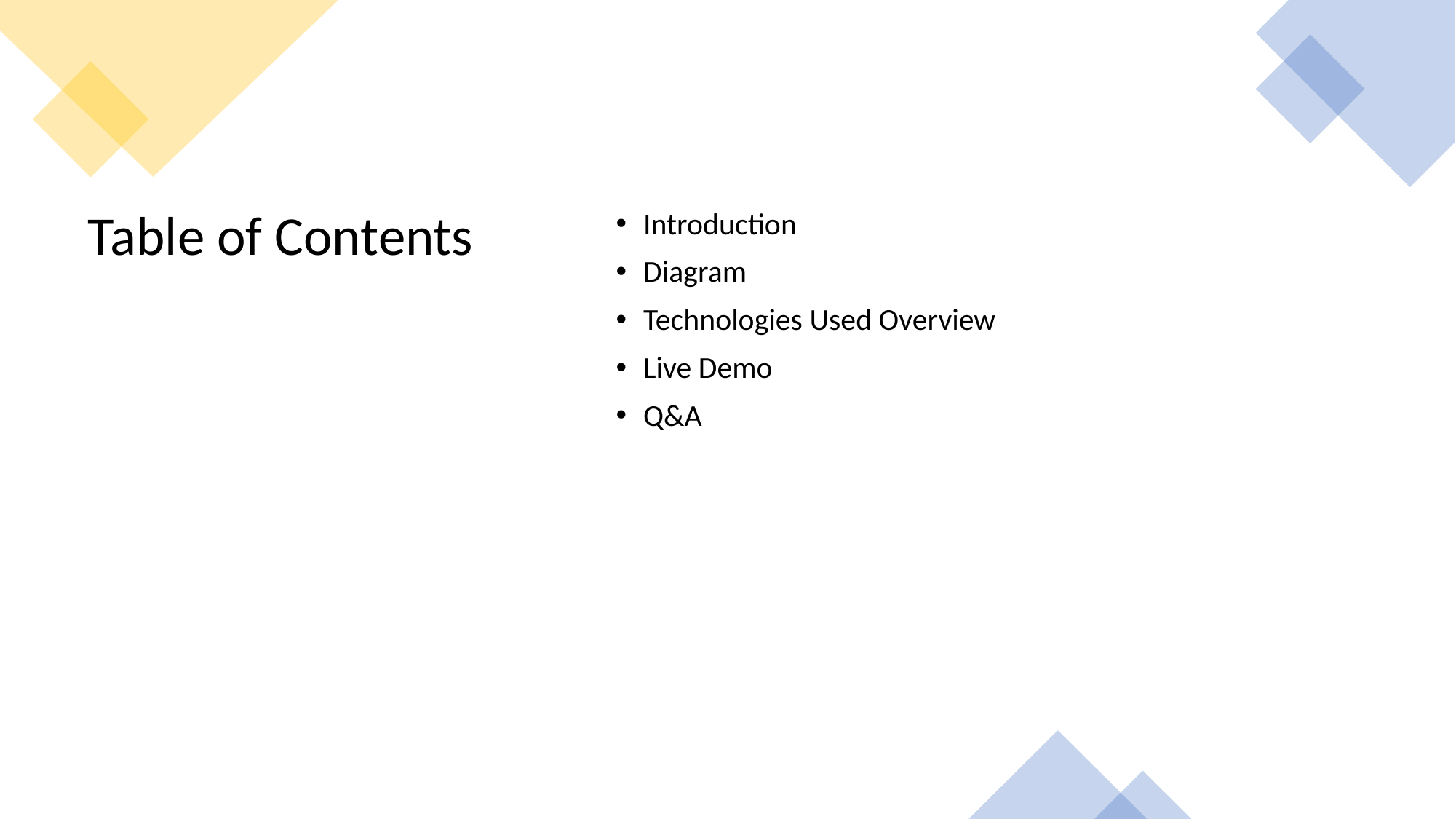

Introduction
Diagram
Technologies Used Overview
Live Demo
Q&A
# Table of Contents